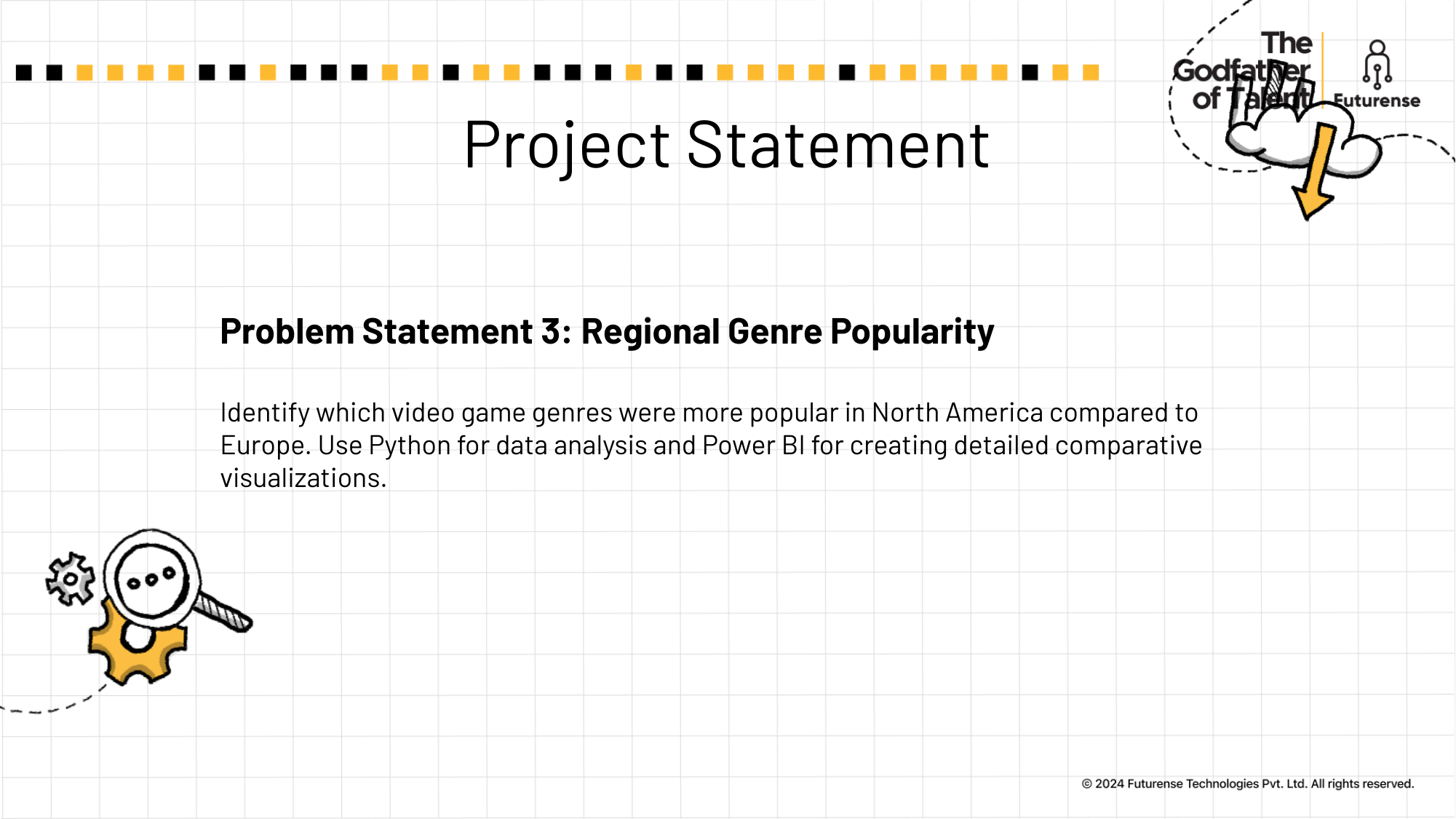

# Project Statement
Problem Statement 3: Regional Genre Popularity
Identify which video game genres were more popular in North America compared to Europe. Use Python for data analysis and Power BI for creating detailed comparative visualizations.